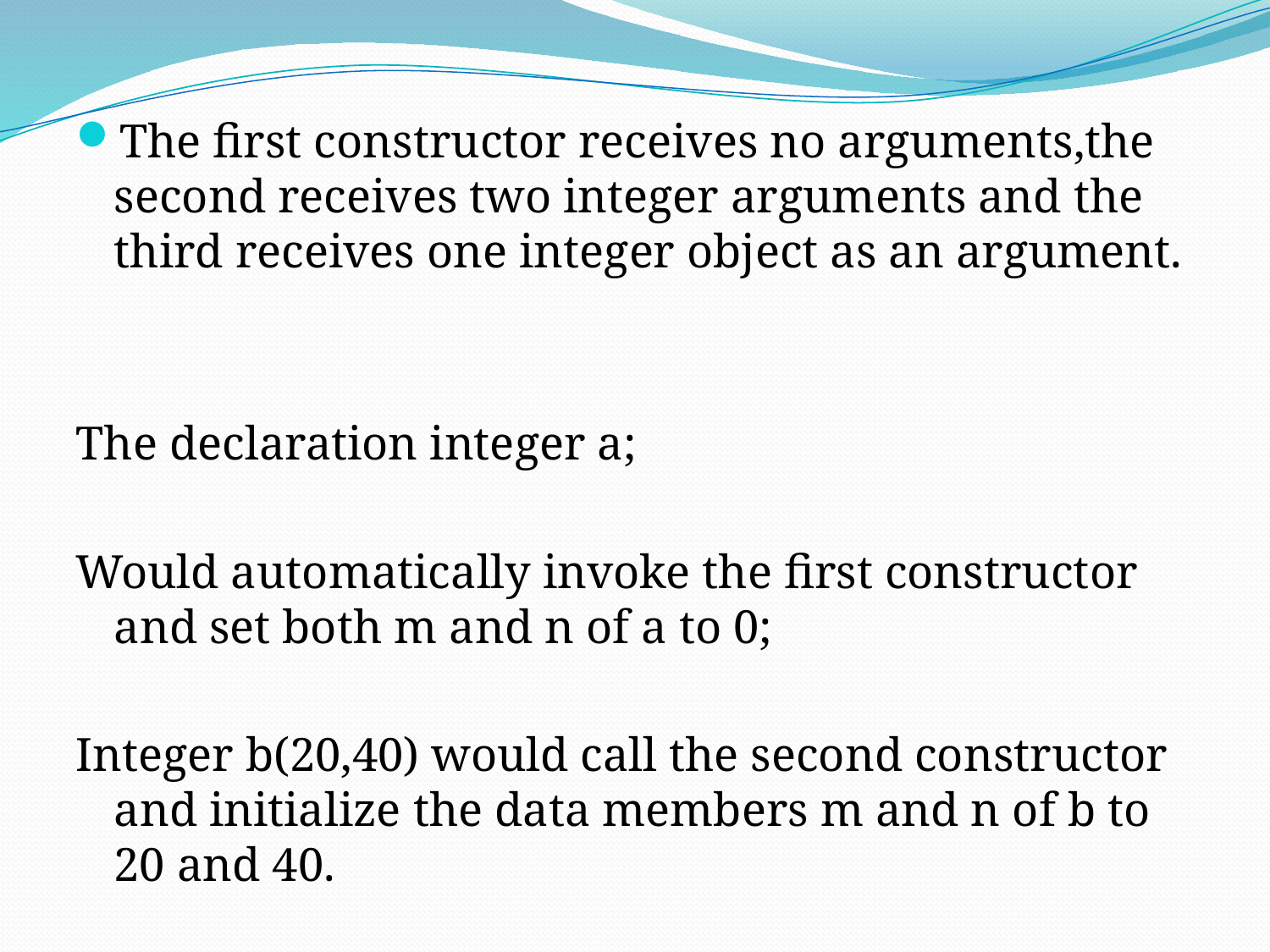

The first constructor receives no arguments,the second receives two integer arguments and the third receives one integer object as an argument.

The declaration integer a;

Would automatically invoke the first constructor and set both m and n of a to 0;

Integer b(20,40) would call the second constructor and initialize the data members m and n of b to 20 and 40.